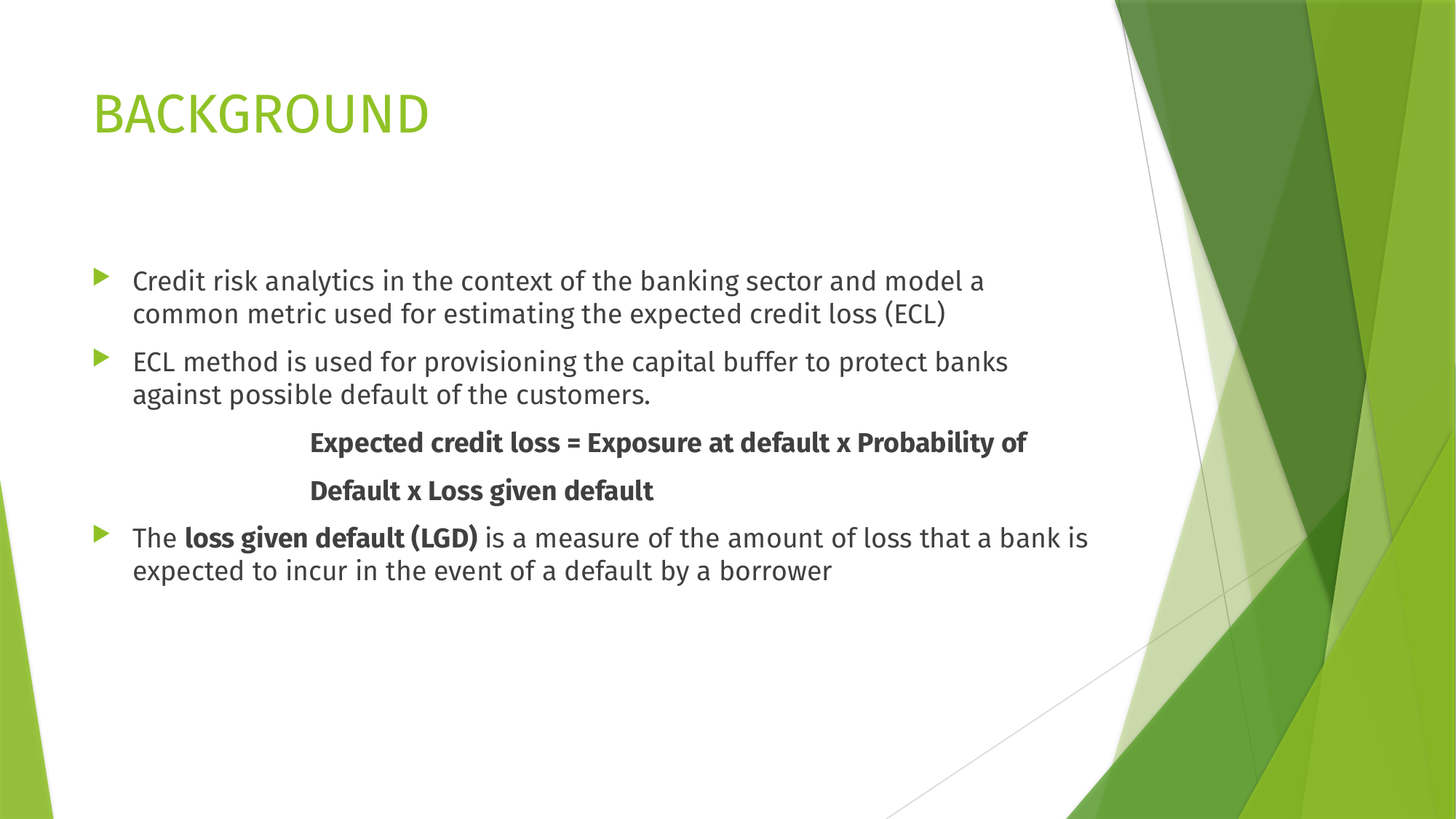

# BACKGROUND
Credit risk analytics in the context of the banking sector and model a common metric used for estimating the expected credit loss (ECL)
ECL method is used for provisioning the capital buffer to protect banks against possible default of the customers.
		Expected credit loss = Exposure at default x Probability of
		Default x Loss given default
The loss given default (LGD) is a measure of the amount of loss that a bank is expected to incur in the event of a default by a borrower